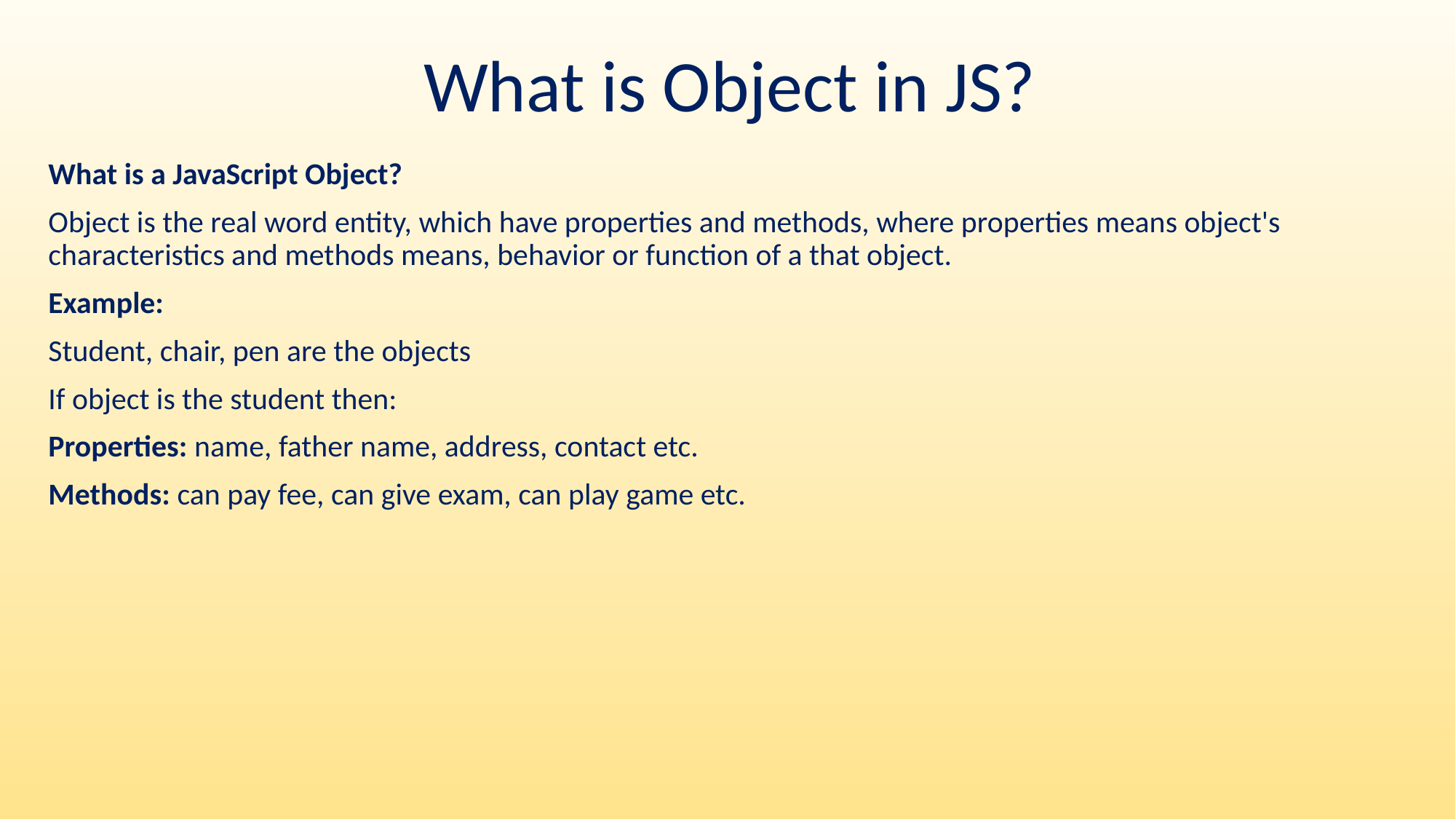

# What is Object in JS?
What is a JavaScript Object?
Object is the real word entity, which have properties and methods, where properties means object's characteristics and methods means, behavior or function of a that object.
Example:
Student, chair, pen are the objects
If object is the student then:
Properties: name, father name, address, contact etc.
Methods: can pay fee, can give exam, can play game etc.